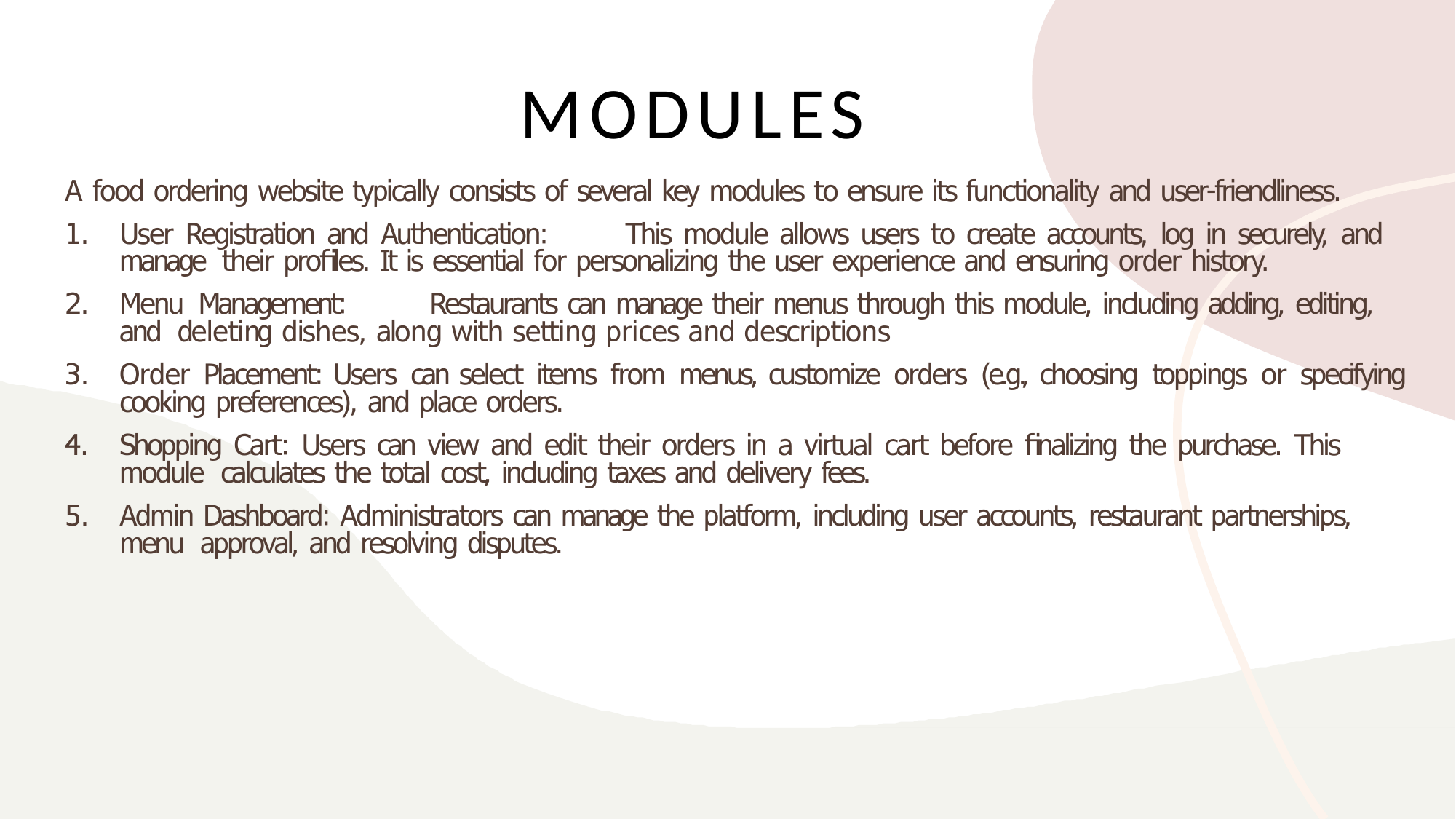

# MODULES
A food ordering website typically consists of several key modules to ensure its functionality and user-friendliness.
User Registration and Authentication:	This module allows users to create accounts, log in securely, and manage  their profiles. It is essential for personalizing the user experience and ensuring order history.
Menu Management:	Restaurants can manage their menus through this module, including adding, editing, and  deleting dishes, along with setting prices and descriptions
Order Placement: Users can select items from menus, customize orders (e.g., choosing toppings or specifying  cooking preferences), and place orders.
Shopping Cart: Users can view and edit their orders in a virtual cart before finalizing the purchase. This module  calculates the total cost, including taxes and delivery fees.
Admin Dashboard: Administrators can manage the platform, including user accounts, restaurant partnerships, menu  approval, and resolving disputes.